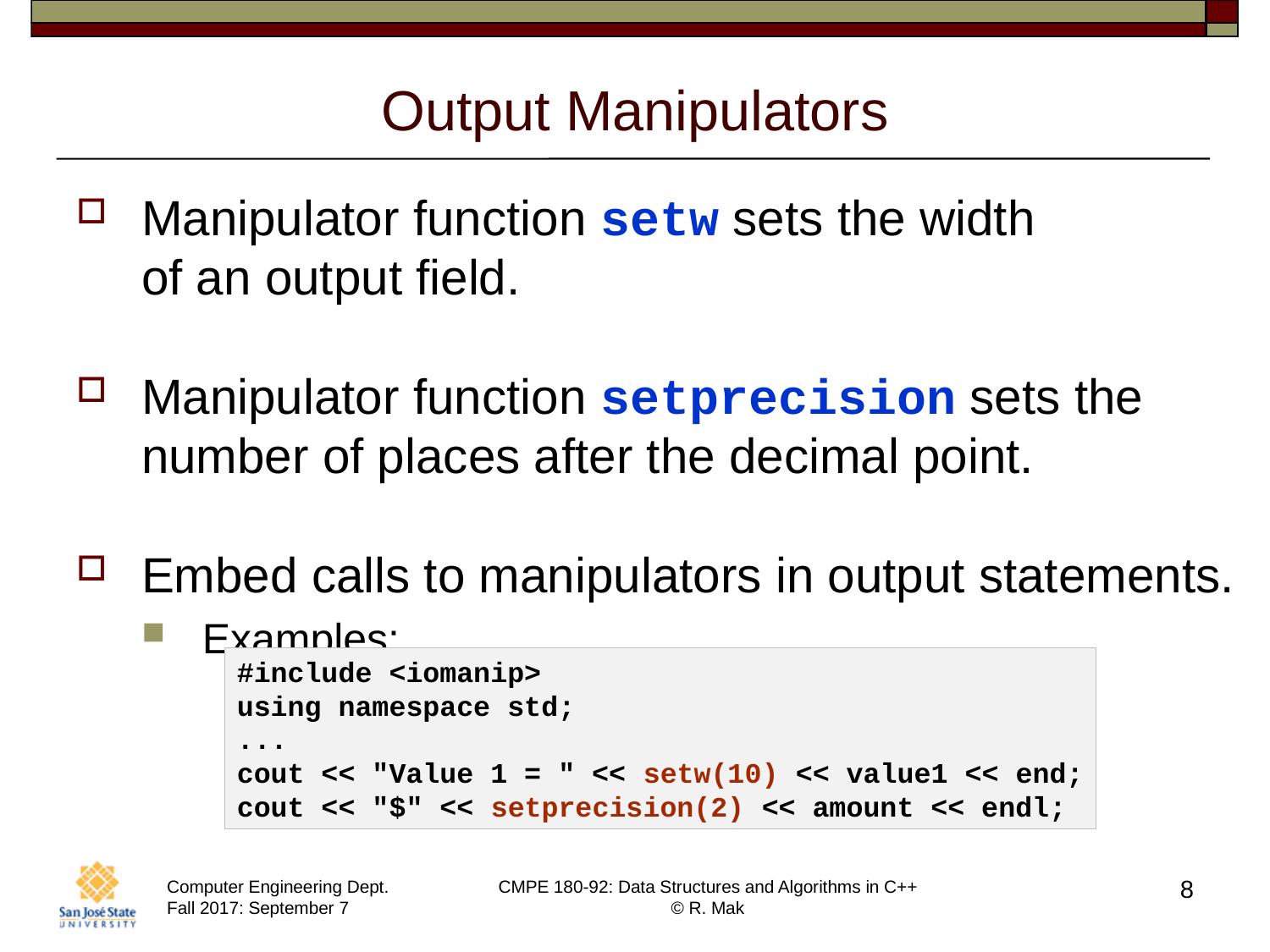

# Output Manipulators
Manipulator function setw sets the width
of an output field.

Manipulator function setprecision sets the number of places after the decimal point.

Embed calls to manipulators in output statements.
Examples:
#include <iomanip>
using namespace std;
...
cout << "Value 1 = " << setw(10) << value1 << end;
cout << "$" << setprecision(2) << amount << endl;
8